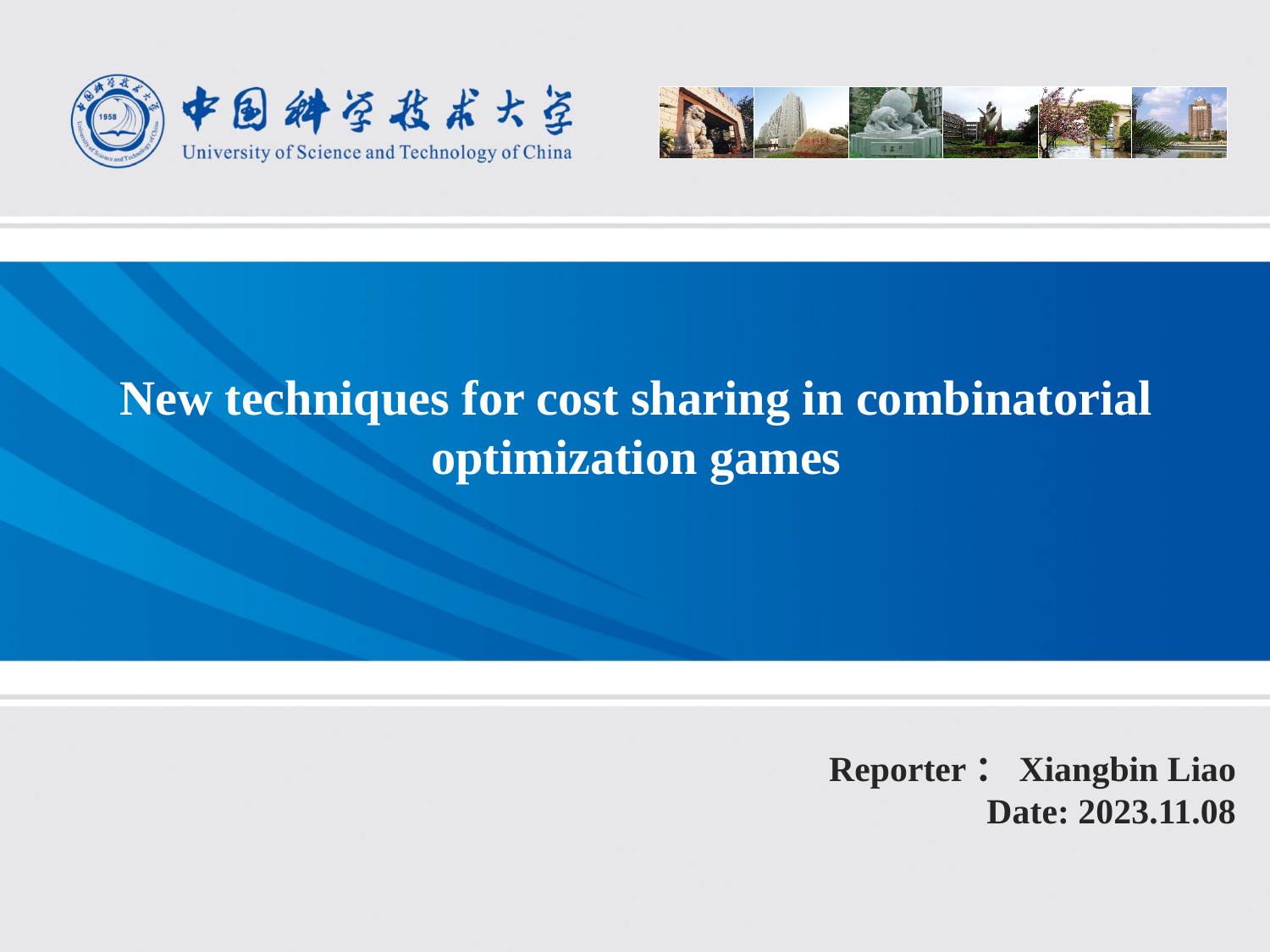

New techniques for cost sharing in combinatorial optimization games
Reporter：Xiangbin Liao
Date: 2023.11.08